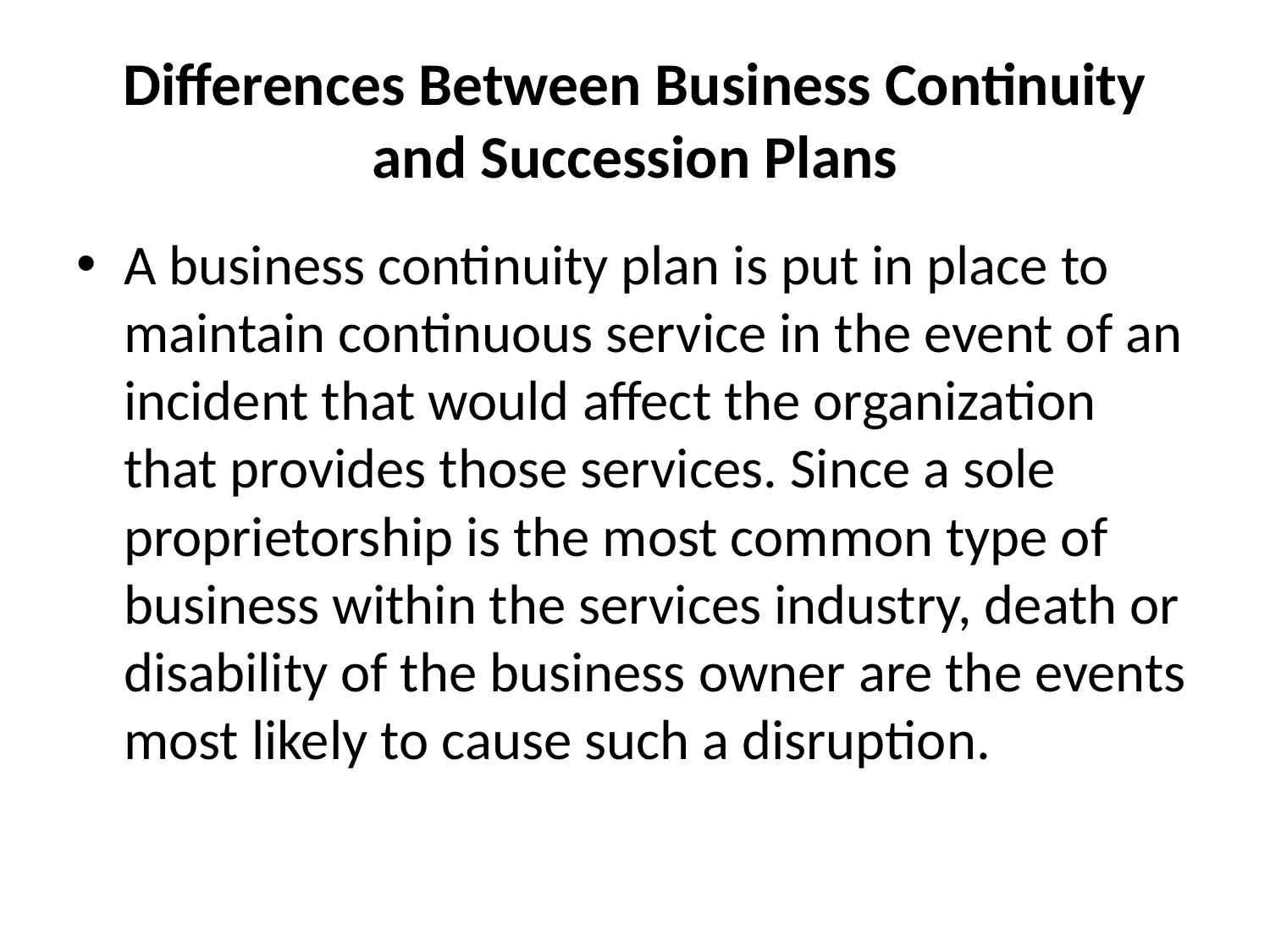

# Differences Between Business Continuity and Succession Plans
A business continuity plan is put in place to maintain continuous service in the event of an incident that would affect the organization that provides those services. Since a sole proprietorship is the most common type of business within the services industry, death or disability of the business owner are the events most likely to cause such a disruption.